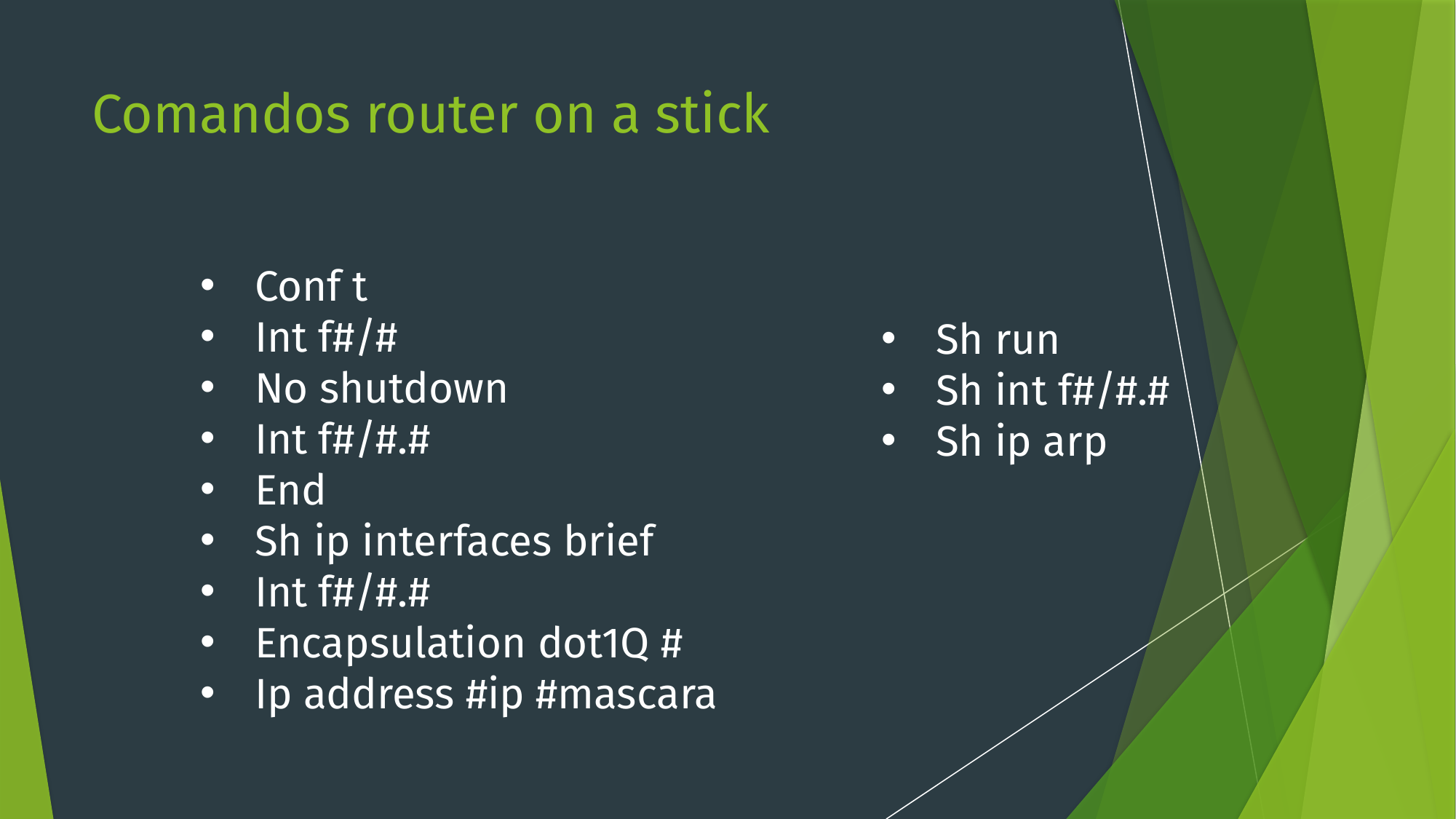

# Comandos router on a stick

Conf t
Int f#/#
No shutdown
Int f#/#.#
End
Sh ip interfaces brief
Int f#/#.#
Encapsulation dot1Q #
Ip address #ip #mascara

Sh run
Sh int f#/#.#
Sh ip arp